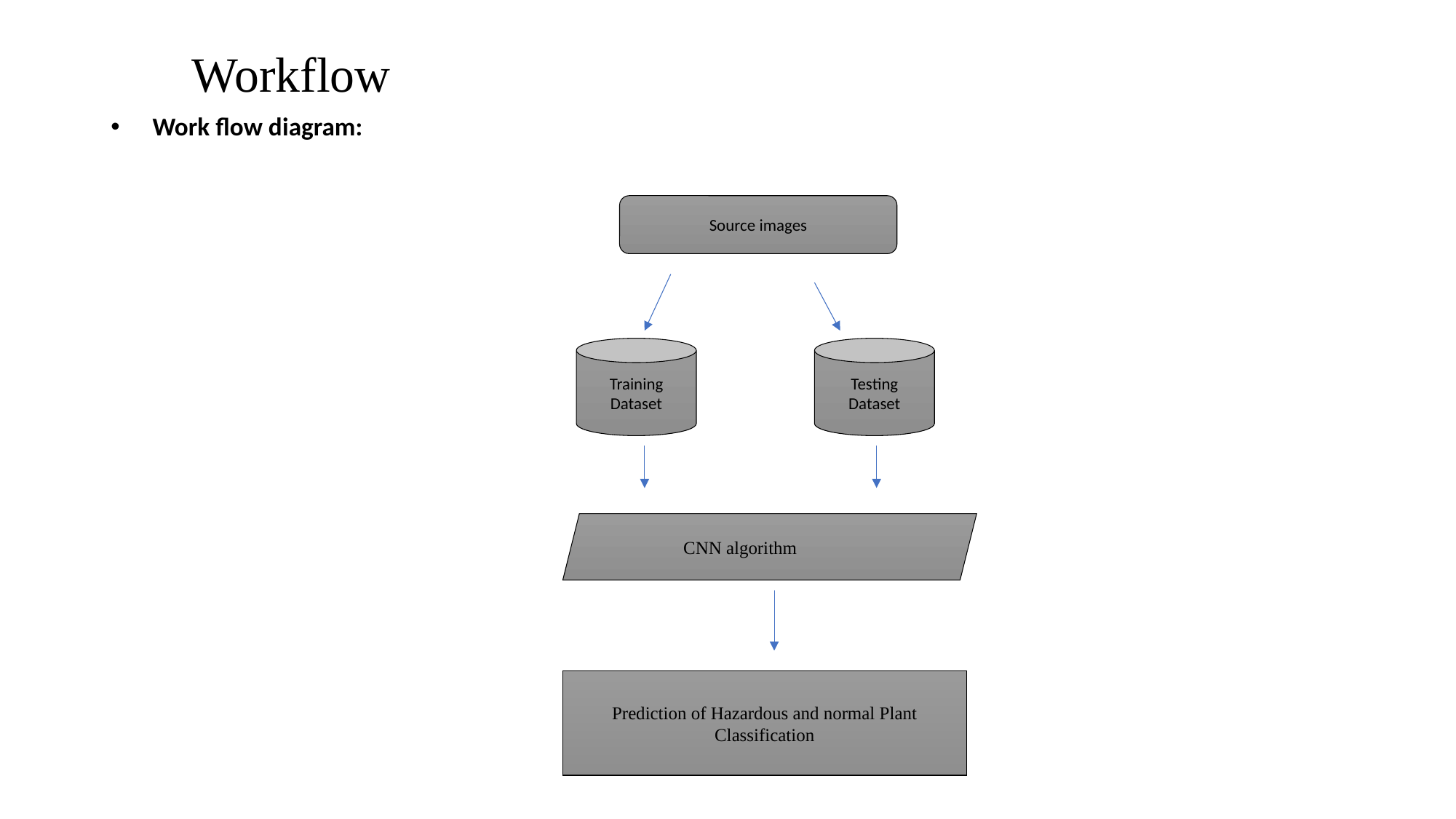

# Workflow
Work flow diagram:

Source images
Training Dataset
Testing Dataset
               CNN algorithm
Prediction of Hazardous and normal Plant Classification